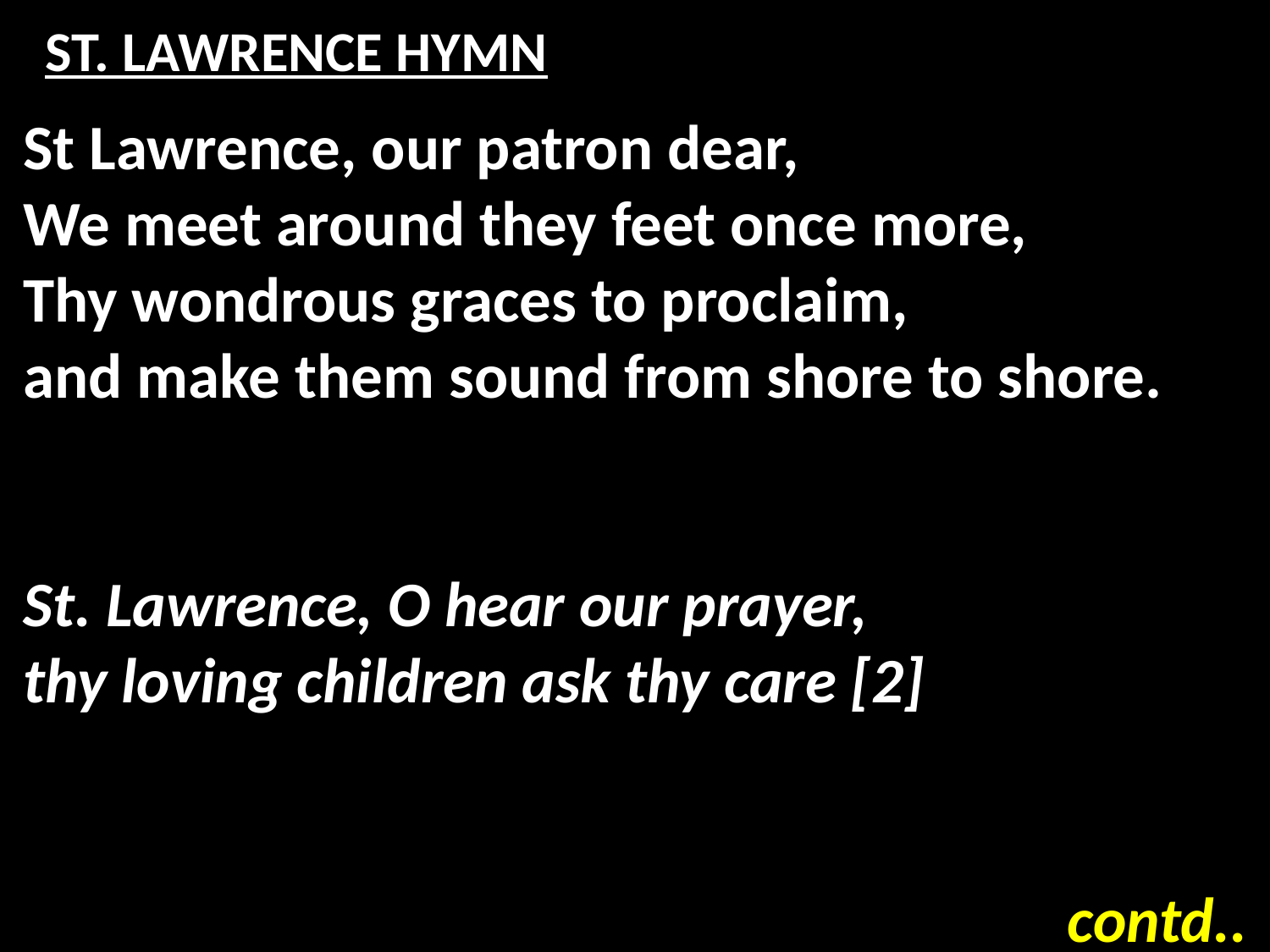

# ST. LAWRENCE HYMN
St Lawrence, our patron dear,
We meet around they feet once more,
Thy wondrous graces to proclaim,
and make them sound from shore to shore.

St. Lawrence, O hear our prayer,
thy loving children ask thy care [2]
contd..